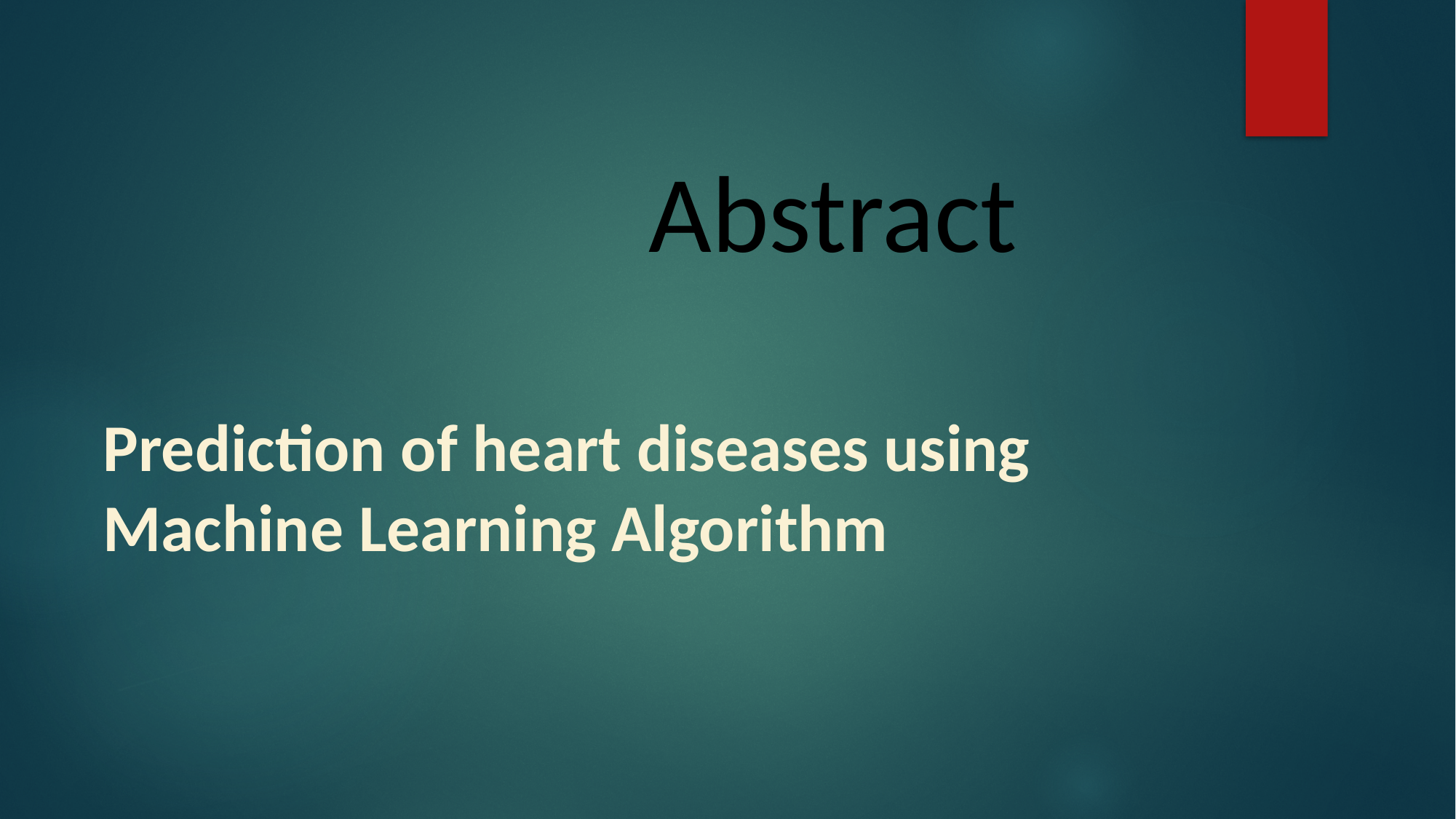

# Abstract Prediction of heart diseases using Machine Learning Algorithm